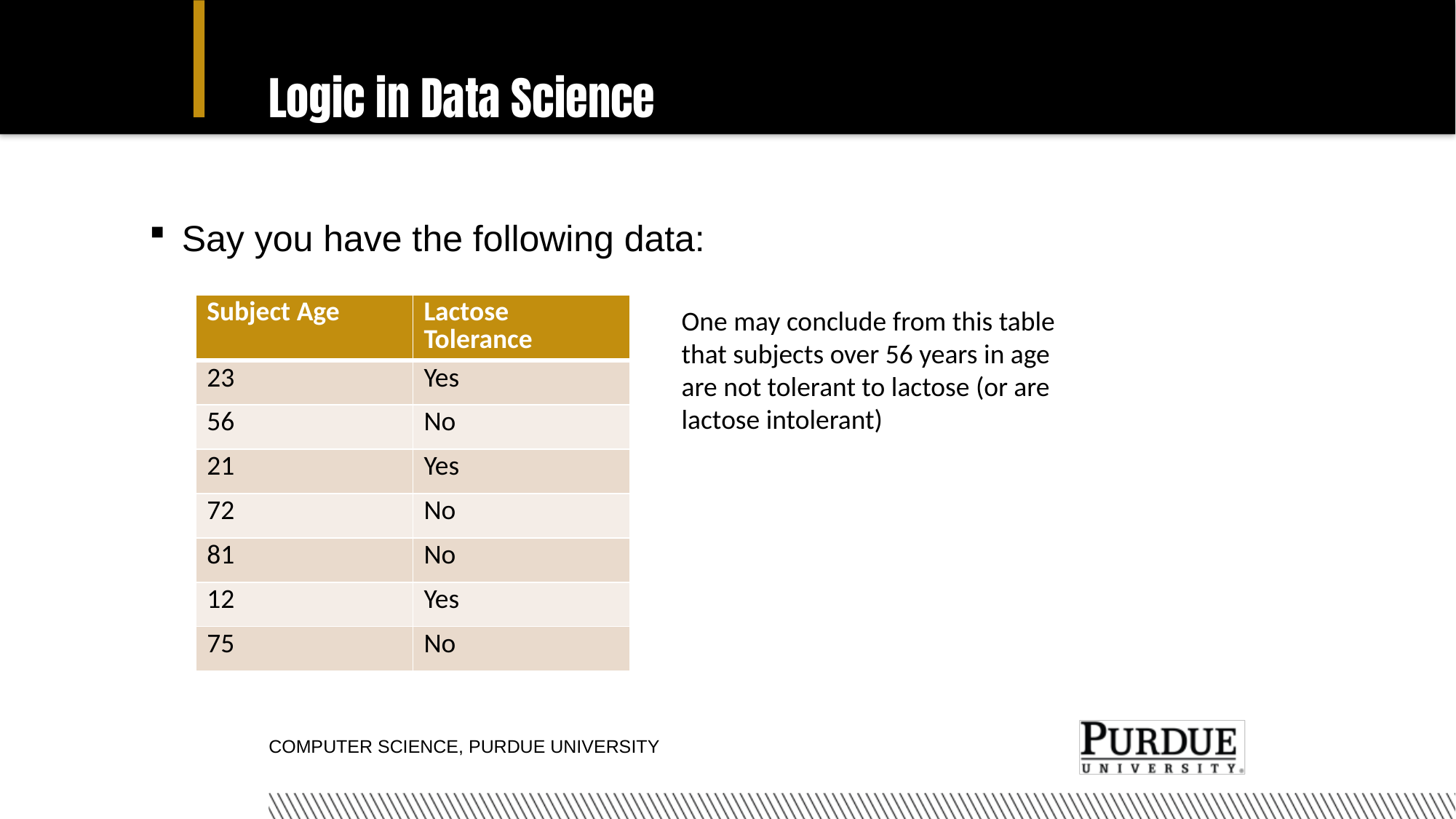

# Logic in Data Science
Say you have the following data:

| Subject Age | Lactose Tolerance |
| --- | --- |
| 23 | Yes |
| 56 | No |
| 21 | Yes |
| 72 | No |
| 81 | No |
| 12 | Yes |
| 75 | No |
One may conclude from this table that subjects over 56 years in age are not tolerant to lactose (or are lactose intolerant)
Computer Science, Purdue University